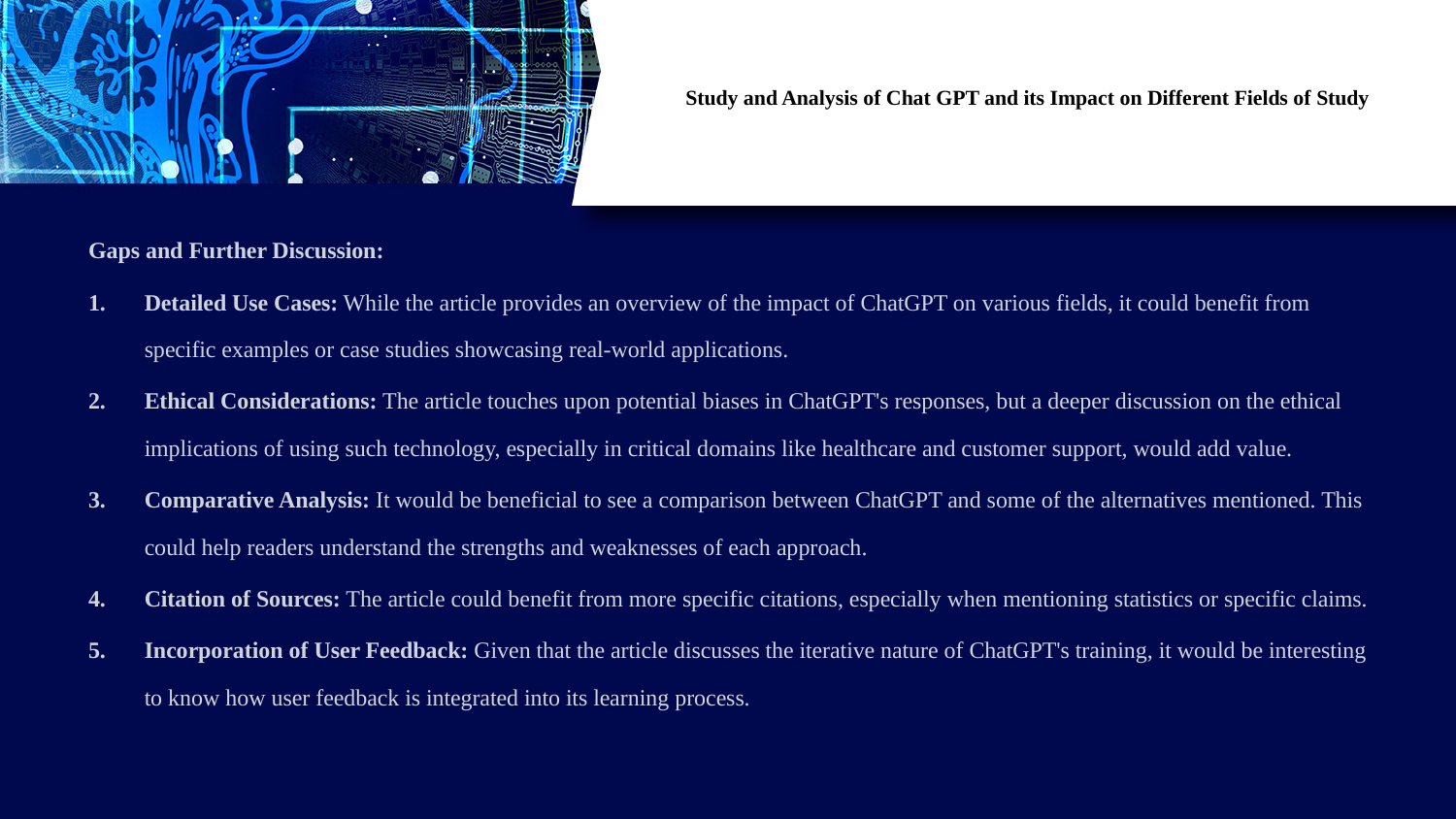

# Study and Analysis of Chat GPT and its Impact on Different Fields of Study
Gaps and Further Discussion:
Detailed Use Cases: While the article provides an overview of the impact of ChatGPT on various fields, it could benefit from specific examples or case studies showcasing real-world applications.
Ethical Considerations: The article touches upon potential biases in ChatGPT's responses, but a deeper discussion on the ethical implications of using such technology, especially in critical domains like healthcare and customer support, would add value.
Comparative Analysis: It would be beneficial to see a comparison between ChatGPT and some of the alternatives mentioned. This could help readers understand the strengths and weaknesses of each approach.
Citation of Sources: The article could benefit from more specific citations, especially when mentioning statistics or specific claims.
Incorporation of User Feedback: Given that the article discusses the iterative nature of ChatGPT's training, it would be interesting to know how user feedback is integrated into its learning process.